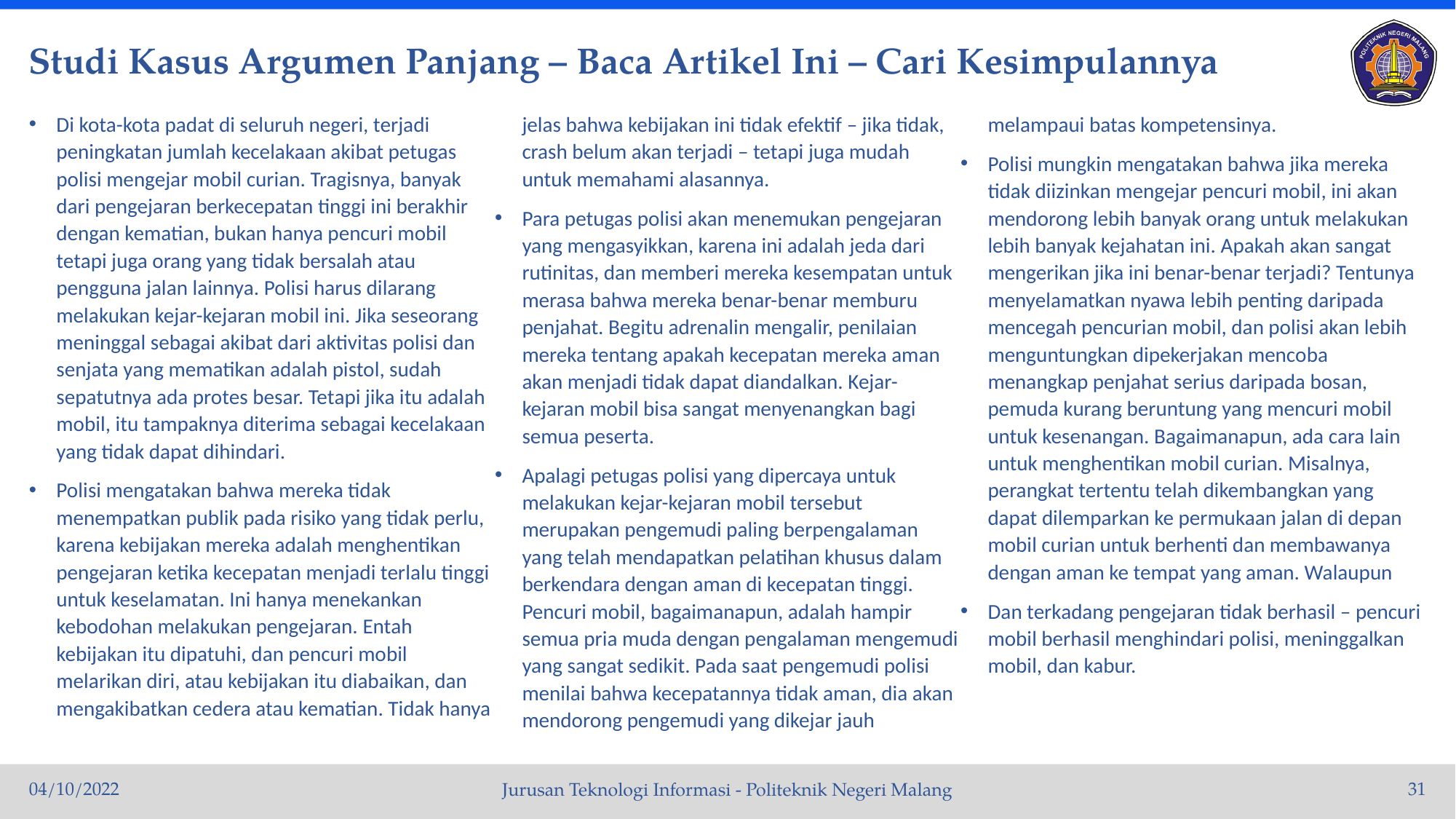

# Studi Kasus Argumen Panjang – Baca Artikel Ini – Cari Kesimpulannya
Di kota-kota padat di seluruh negeri, terjadi peningkatan jumlah kecelakaan akibat petugas polisi mengejar mobil curian. Tragisnya, banyak dari pengejaran berkecepatan tinggi ini berakhir dengan kematian, bukan hanya pencuri mobil tetapi juga orang yang tidak bersalah atau pengguna jalan lainnya. Polisi harus dilarang melakukan kejar-kejaran mobil ini. Jika seseorang meninggal sebagai akibat dari aktivitas polisi dan senjata yang mematikan adalah pistol, sudah sepatutnya ada protes besar. Tetapi jika itu adalah mobil, itu tampaknya diterima sebagai kecelakaan yang tidak dapat dihindari.
Polisi mengatakan bahwa mereka tidak menempatkan publik pada risiko yang tidak perlu, karena kebijakan mereka adalah menghentikan pengejaran ketika kecepatan menjadi terlalu tinggi untuk keselamatan. Ini hanya menekankan kebodohan melakukan pengejaran. Entah kebijakan itu dipatuhi, dan pencuri mobil melarikan diri, atau kebijakan itu diabaikan, dan mengakibatkan cedera atau kematian. Tidak hanya jelas bahwa kebijakan ini tidak efektif – jika tidak, crash belum akan terjadi – tetapi juga mudah untuk memahami alasannya.
Para petugas polisi akan menemukan pengejaran yang mengasyikkan, karena ini adalah jeda dari rutinitas, dan memberi mereka kesempatan untuk merasa bahwa mereka benar-benar memburu penjahat. Begitu adrenalin mengalir, penilaian mereka tentang apakah kecepatan mereka aman akan menjadi tidak dapat diandalkan. Kejar-kejaran mobil bisa sangat menyenangkan bagi semua peserta.
Apalagi petugas polisi yang dipercaya untuk melakukan kejar-kejaran mobil tersebut merupakan pengemudi paling berpengalaman yang telah mendapatkan pelatihan khusus dalam berkendara dengan aman di kecepatan tinggi. Pencuri mobil, bagaimanapun, adalah hampir semua pria muda dengan pengalaman mengemudi yang sangat sedikit. Pada saat pengemudi polisi menilai bahwa kecepatannya tidak aman, dia akan mendorong pengemudi yang dikejar jauh melampaui batas kompetensinya.
Polisi mungkin mengatakan bahwa jika mereka tidak diizinkan mengejar pencuri mobil, ini akan mendorong lebih banyak orang untuk melakukan lebih banyak kejahatan ini. Apakah akan sangat mengerikan jika ini benar-benar terjadi? Tentunya menyelamatkan nyawa lebih penting daripada mencegah pencurian mobil, dan polisi akan lebih menguntungkan dipekerjakan mencoba menangkap penjahat serius daripada bosan, pemuda kurang beruntung yang mencuri mobil untuk kesenangan. Bagaimanapun, ada cara lain untuk menghentikan mobil curian. Misalnya, perangkat tertentu telah dikembangkan yang dapat dilemparkan ke permukaan jalan di depan mobil curian untuk berhenti dan membawanya dengan aman ke tempat yang aman. Walaupun
Dan terkadang pengejaran tidak berhasil – pencuri mobil berhasil menghindari polisi, meninggalkan mobil, dan kabur.

04/10/2022
31
Jurusan Teknologi Informasi - Politeknik Negeri Malang